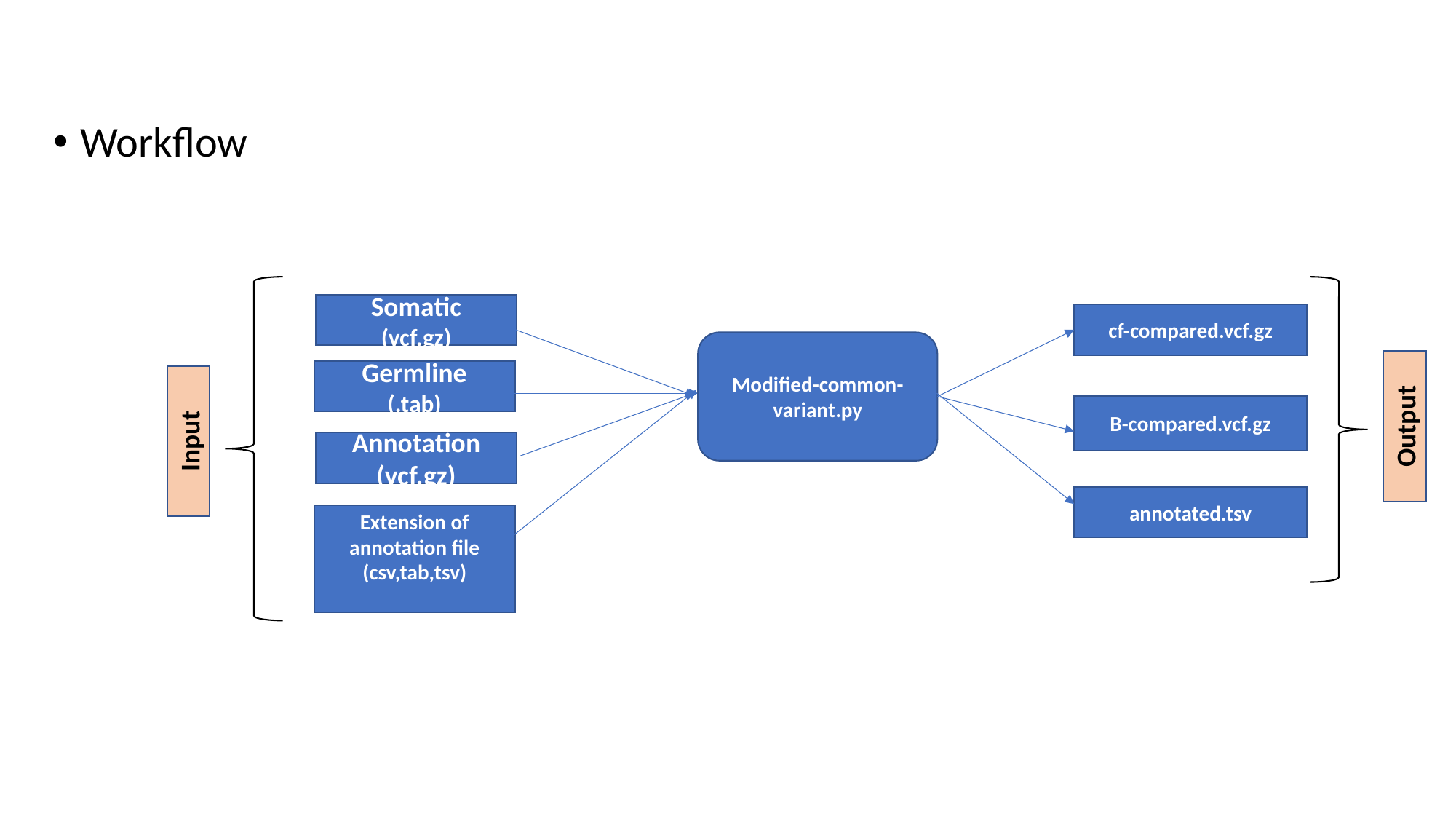

Workflow

Somatic
(vcf.gz)
cf-compared.vcf.gz
Modified-common-variant.py
Germline
(.tab)

B-compared.vcf.gz

Output
Input
Annotation
(vcf.gz)
annotated.tsv
Extension of annotation file
(csv,tab,tsv)